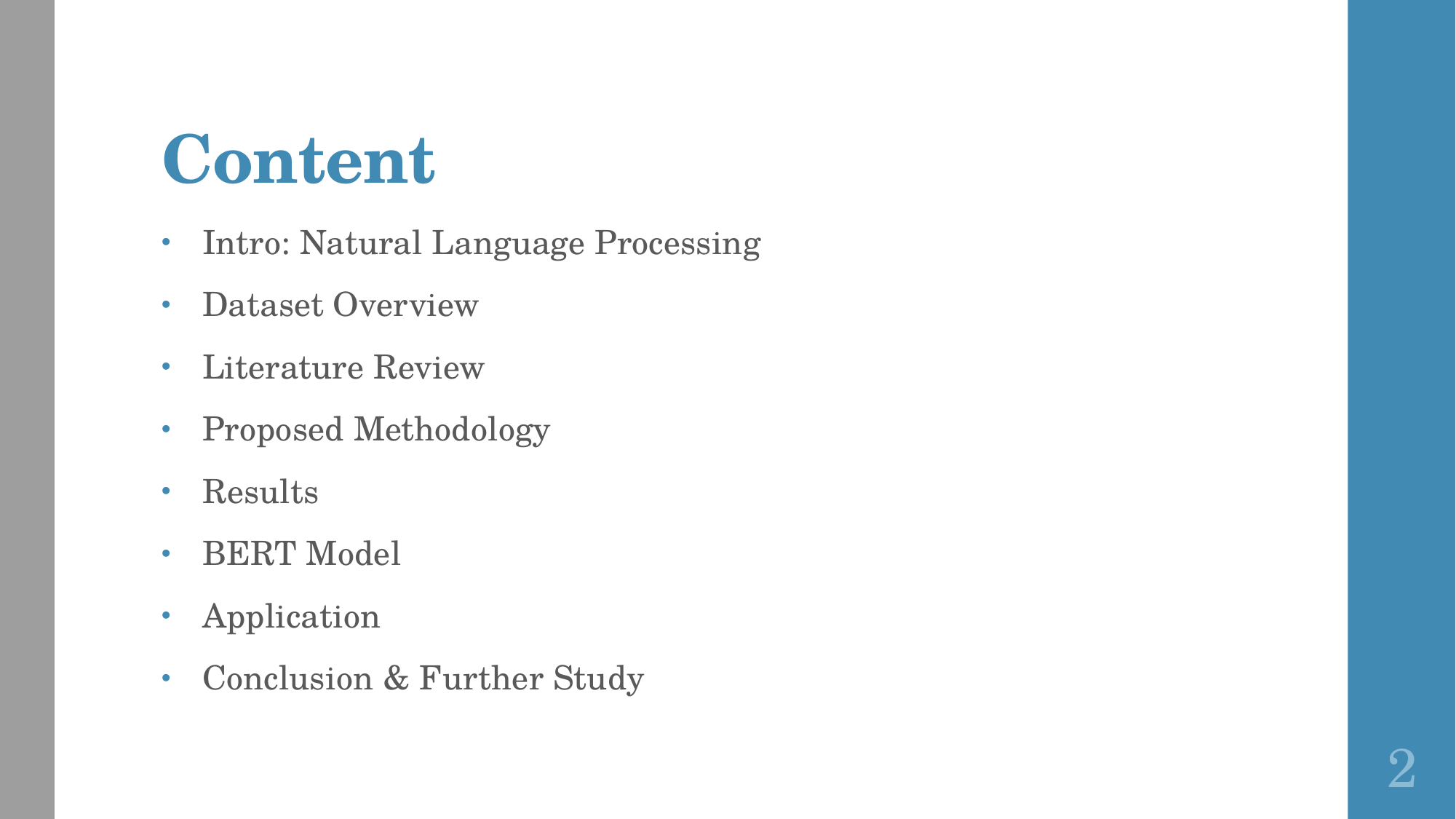

# Content
Intro: Natural Language Processing
Dataset Overview
Literature Review
Proposed Methodology
Results
BERT Model
Application
Conclusion & Further Study

2